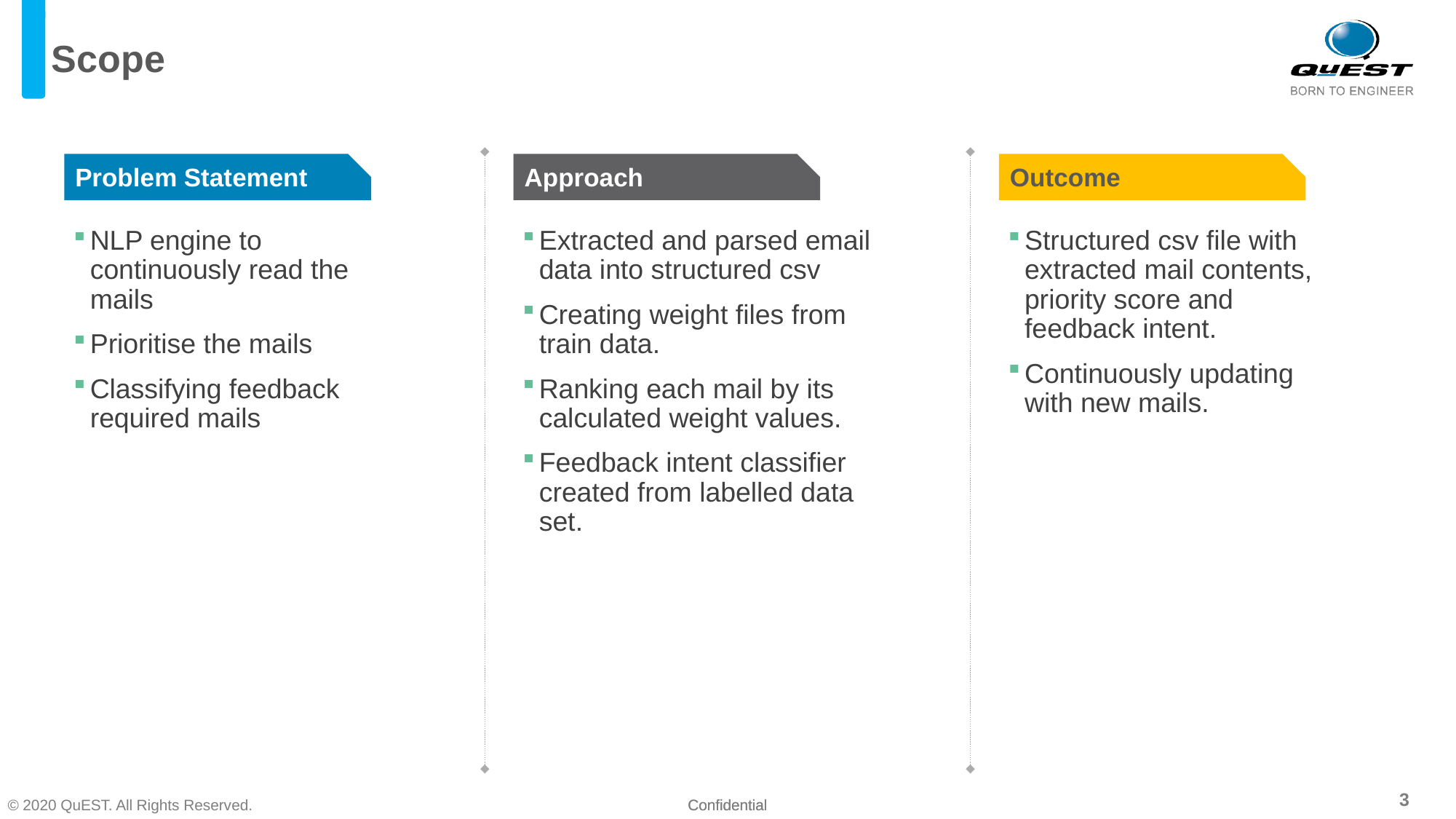

# Scope
Problem Statement
Approach
Outcome
NLP engine to continuously read the mails
Prioritise the mails
Classifying feedback required mails
Extracted and parsed email data into structured csv
Creating weight files from train data.
Ranking each mail by its calculated weight values.
Feedback intent classifier created from labelled data set.
Structured csv file with extracted mail contents, priority score and feedback intent.
Continuously updating with new mails.